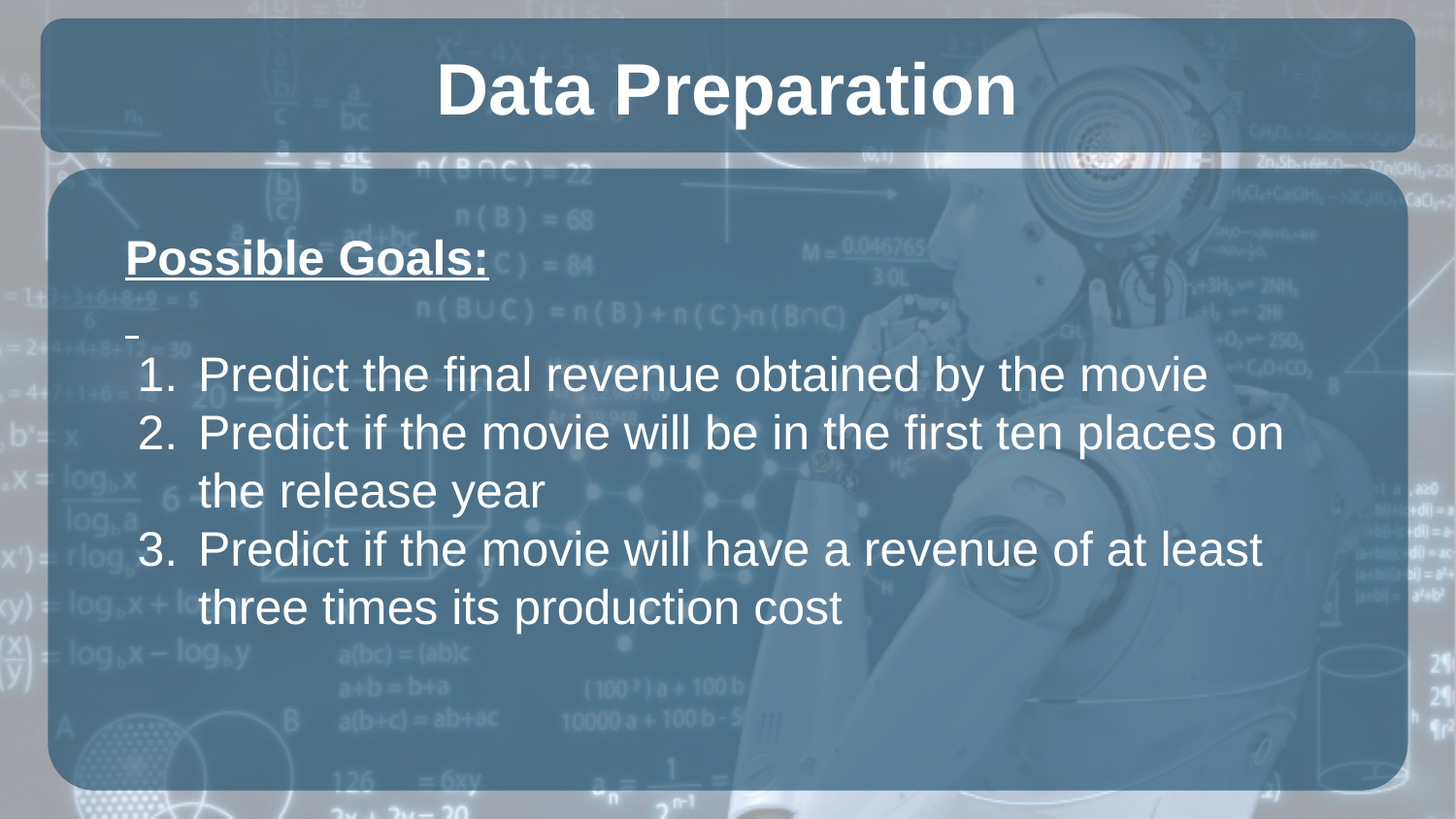

# Data Preparation
Possible Goals:

Predict the final revenue obtained by the movie
Predict if the movie will be in the first ten places on the release year
Predict if the movie will have a revenue of at least three times its production cost